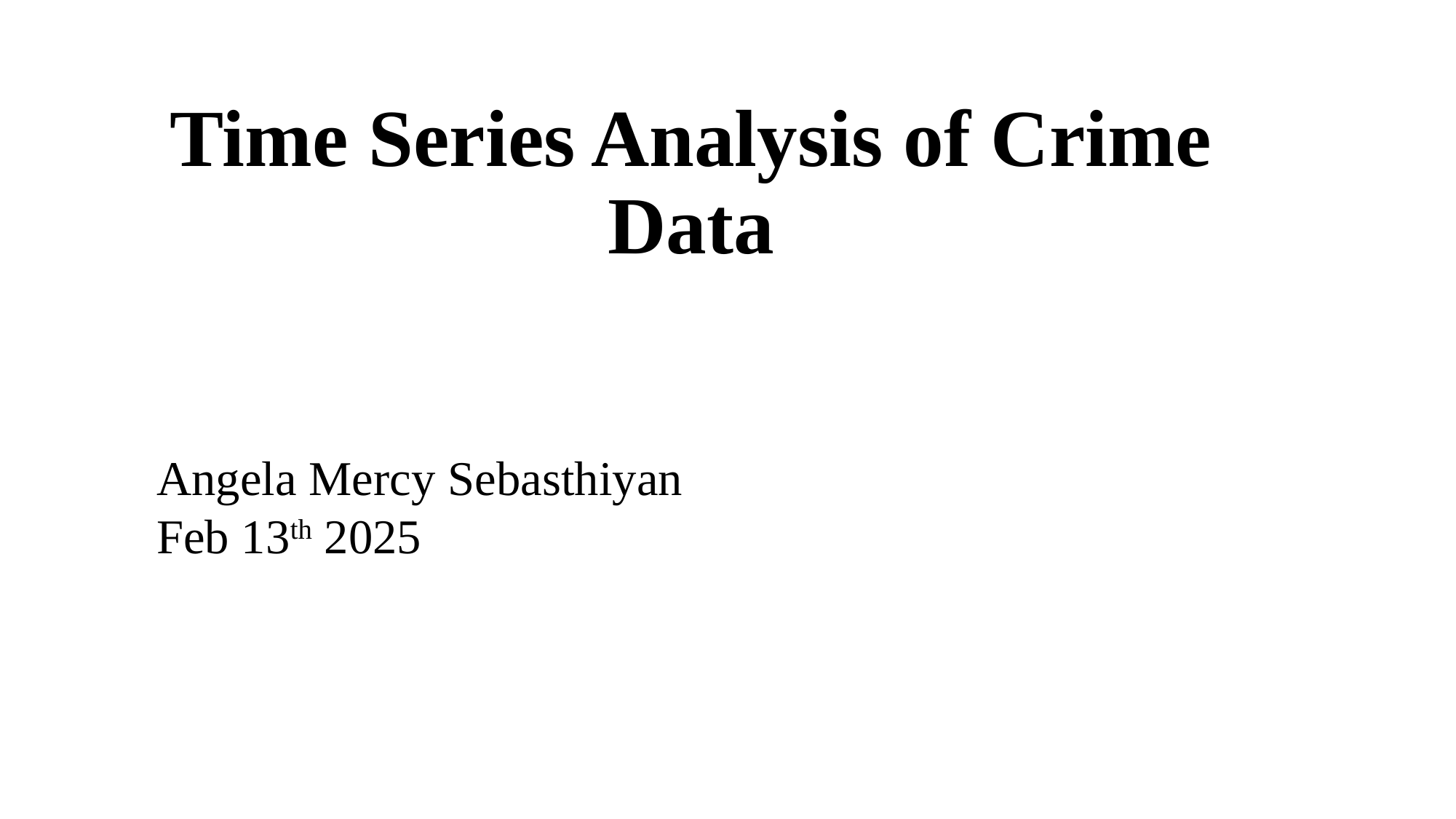

# Time Series Analysis of Crime Data

Angela Mercy Sebasthiyan
Feb 13th 2025